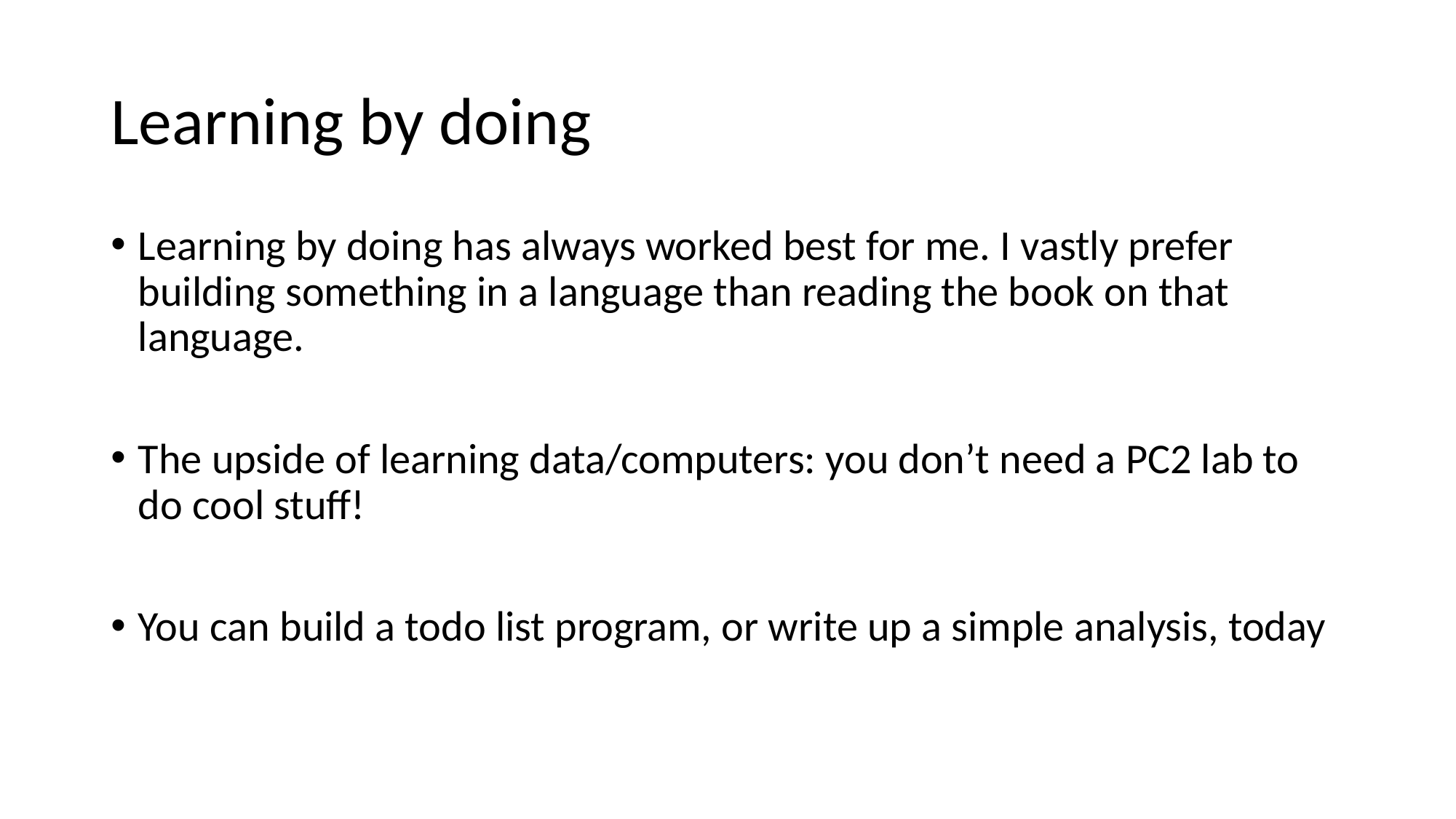

# Learning by doing
Learning by doing has always worked best for me. I vastly prefer building something in a language than reading the book on that language.

The upside of learning data/computers: you don’t need a PC2 lab to do cool stuff!

You can build a todo list program, or write up a simple analysis, today